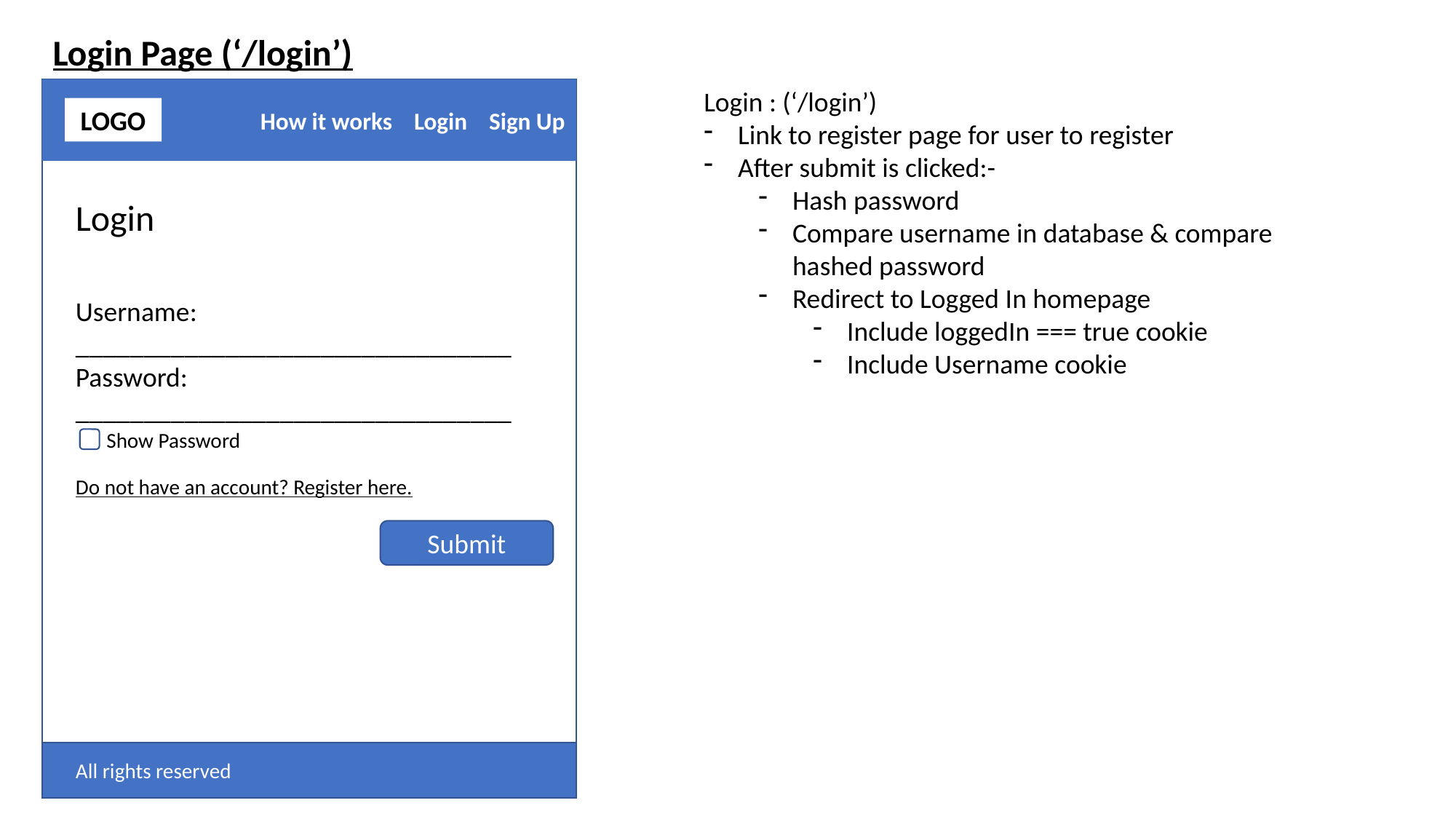

Login Page (‘/login’)
How it works    Login    Sign Up

Login : (‘/login’)
Link to register page for user to register
After submit is clicked:-
Hash password
Compare username in database & compare hashed password
Redirect to Logged In homepage
Include loggedIn === true cookie
Include Username cookie
LOGO
Login

Username:
________________________________
Password:
________________________________
Show Password

Do not have an account? Register here.
Submit

All rights reserved